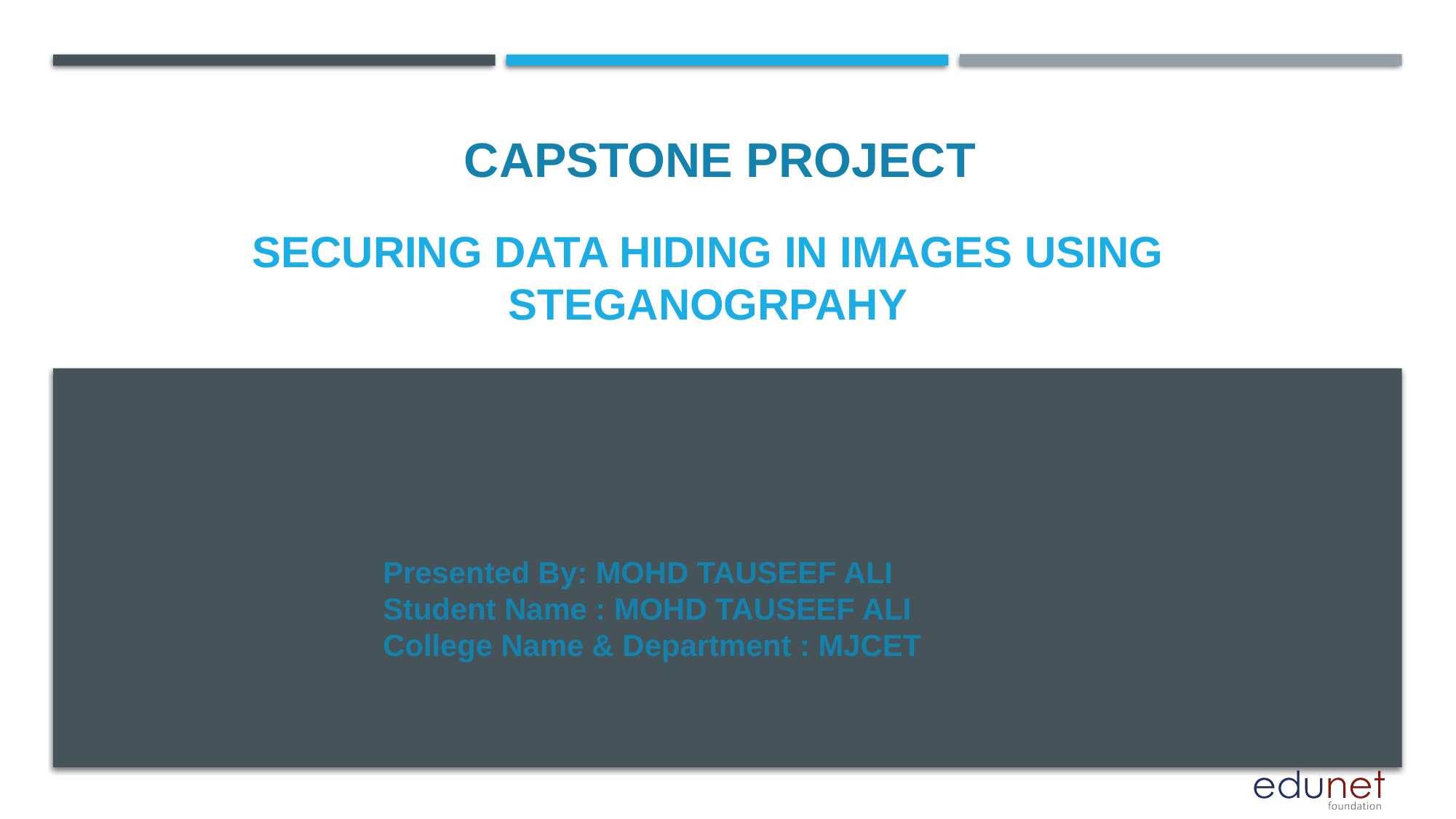

CAPSTONE PROJECT
# Securing data hiding in images using steganogrpahy
Presented By: MOHD TAUSEEF ALI
Student Name : MOHD TAUSEEF ALI
College Name & Department : MJCET